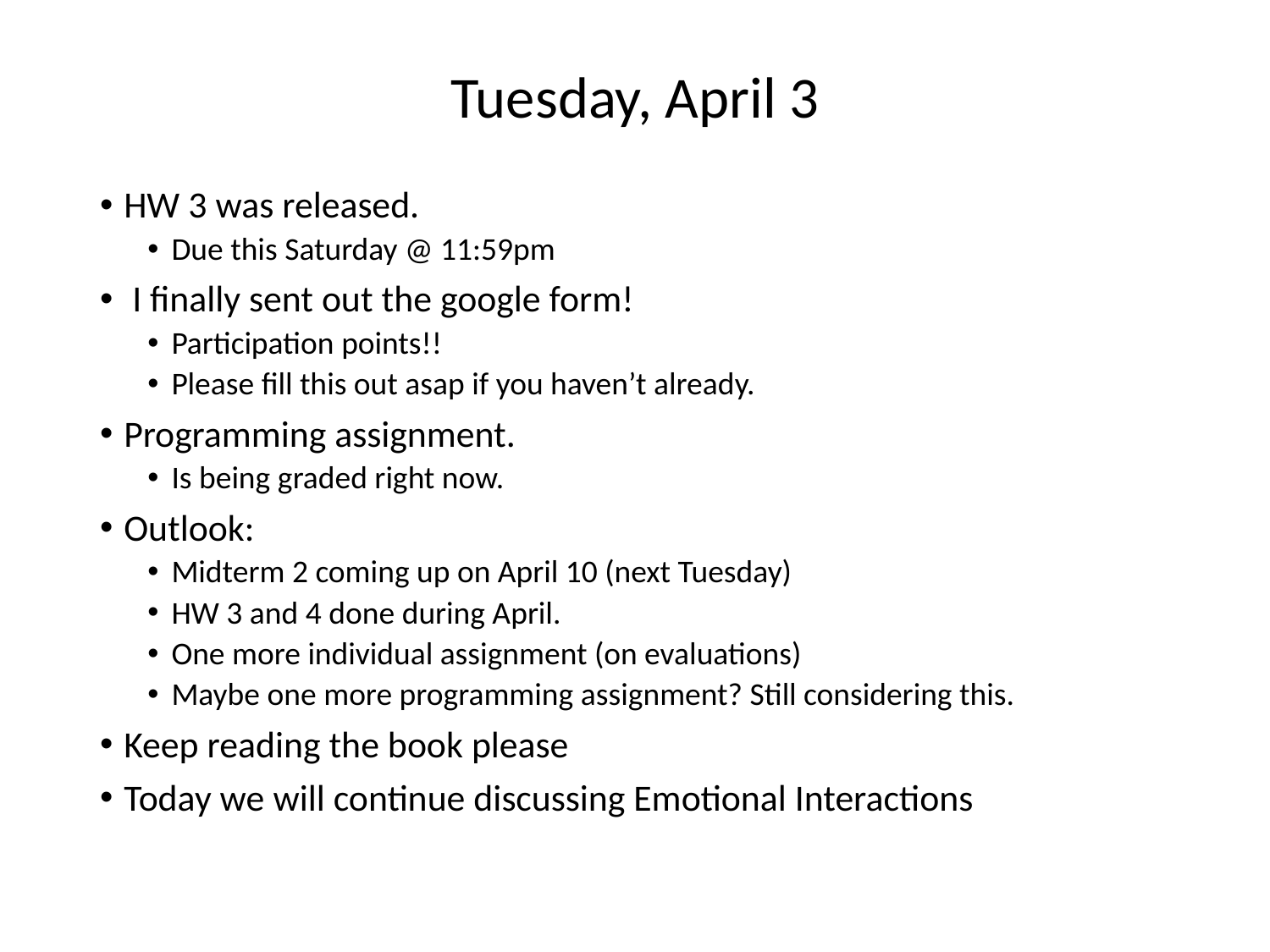

# Tuesday, April 3
HW 3 was released.
Due this Saturday @ 11:59pm
 I finally sent out the google form!
Participation points!!
Please fill this out asap if you haven’t already.
Programming assignment.
Is being graded right now.
Outlook:
Midterm 2 coming up on April 10 (next Tuesday)
HW 3 and 4 done during April.
One more individual assignment (on evaluations)
Maybe one more programming assignment? Still considering this.
Keep reading the book please
Today we will continue discussing Emotional Interactions